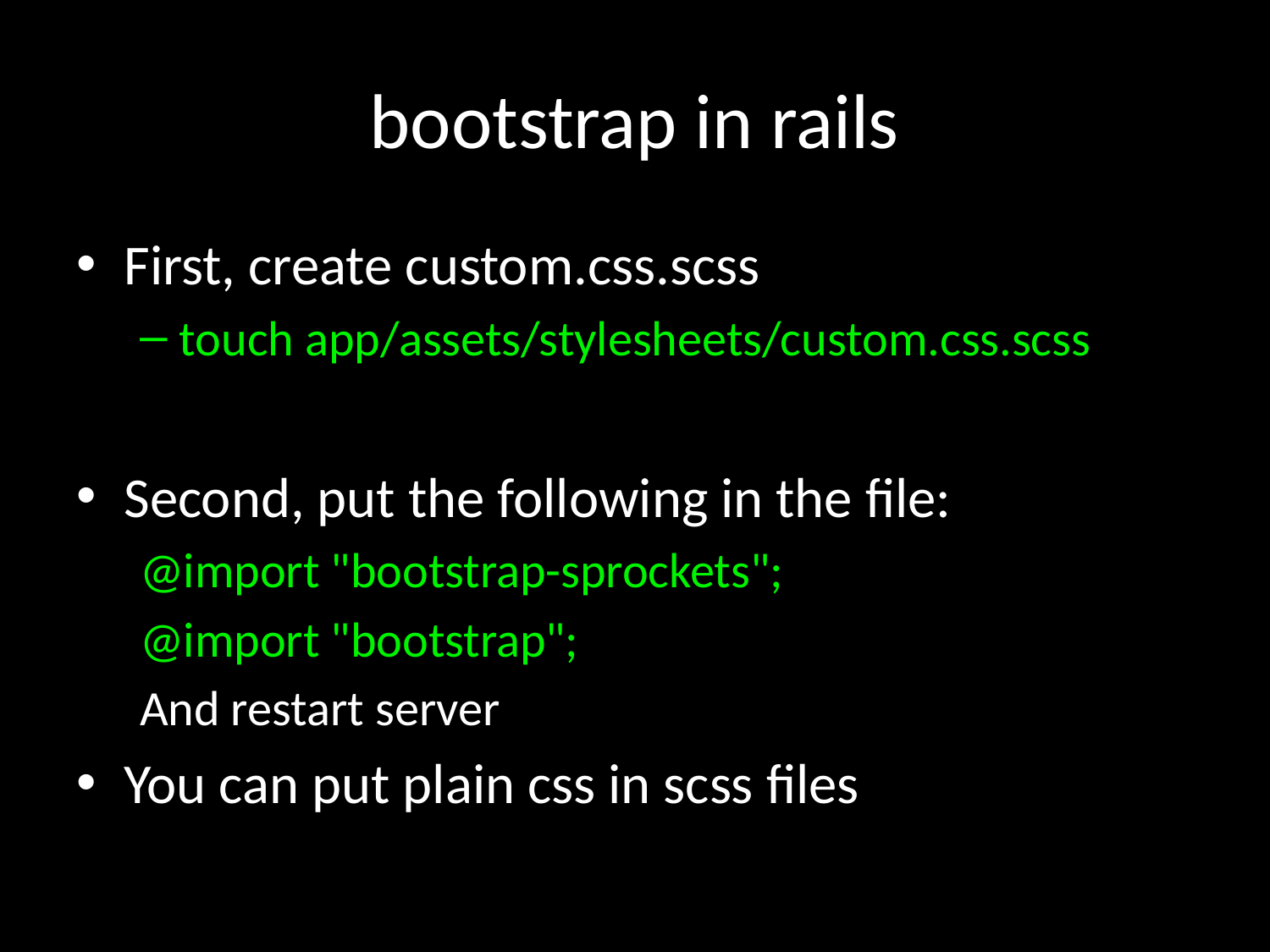

# bootstrap in rails
First, create custom.css.scss
touch app/assets/stylesheets/custom.css.scss

Second, put the following in the file:
@import "bootstrap-sprockets";
@import "bootstrap";
And restart server
You can put plain css in scss files